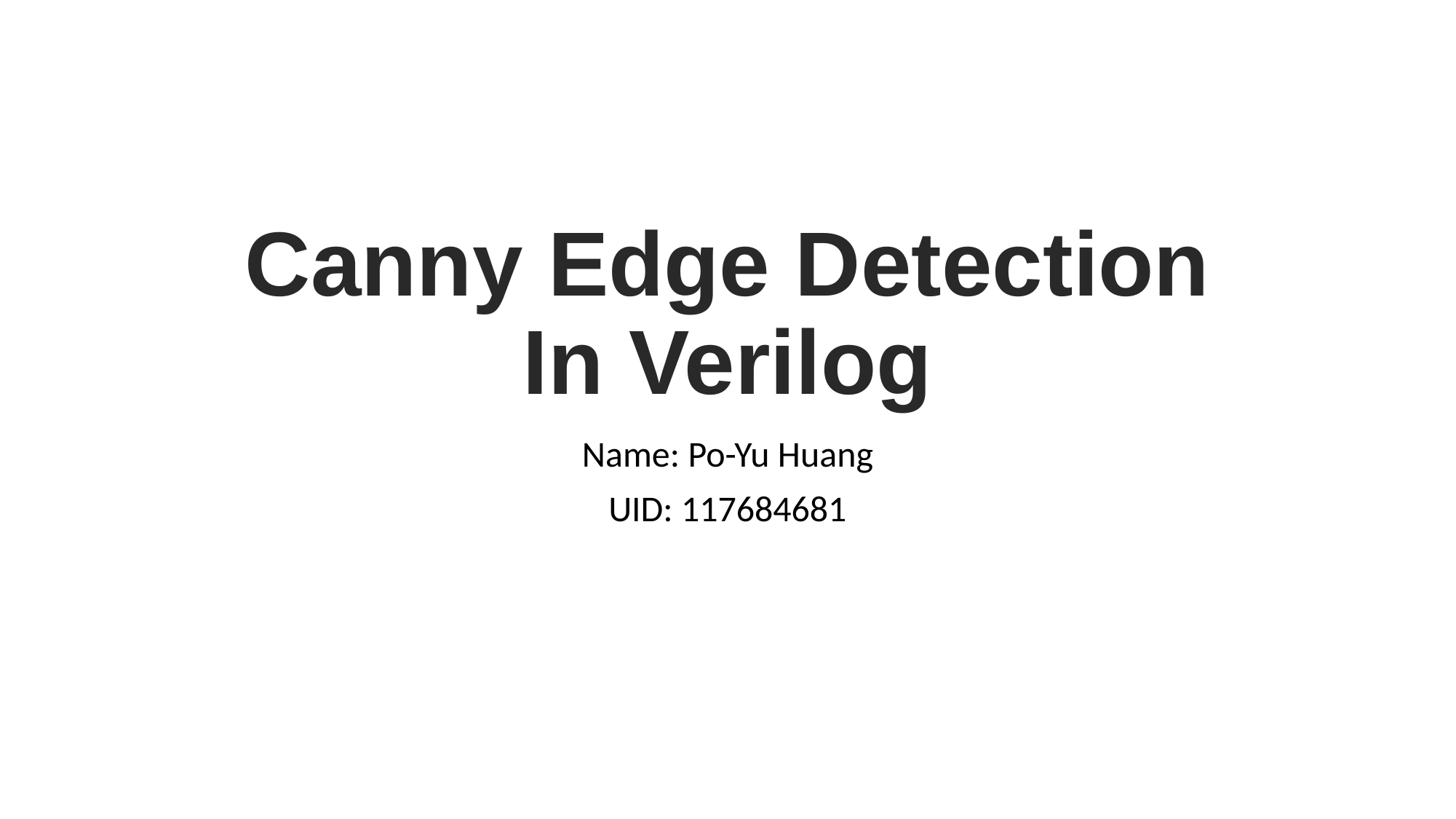

# Canny Edge Detection In Verilog
Name: Po-Yu Huang
UID: 117684681